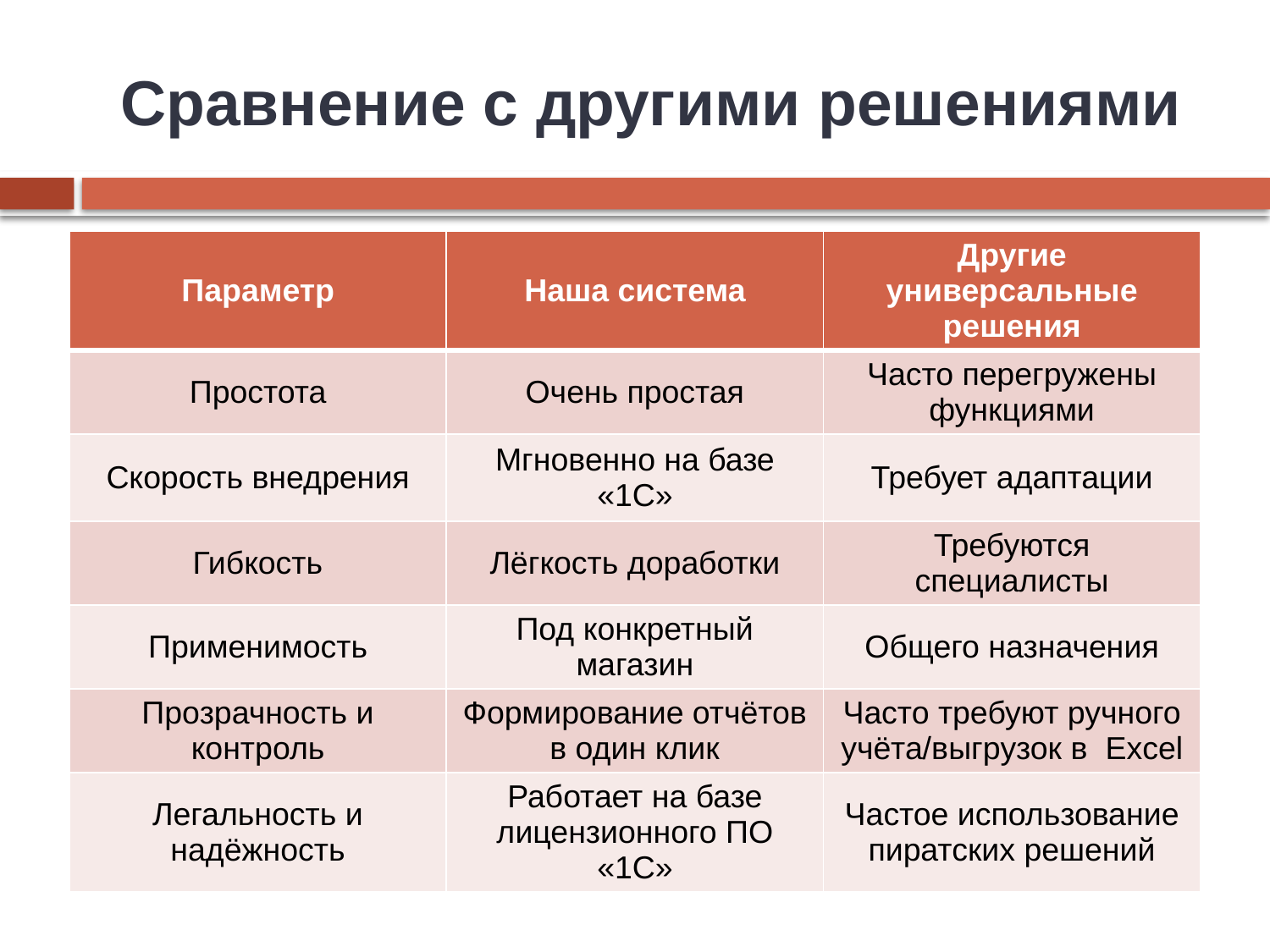

# Сравнение с другими решениями
| Параметр | Наша система | Другие универсальные решения |
| --- | --- | --- |
| Простота | Очень простая | Часто перегружены функциями |
| Скорость внедрения | Мгновенно на базе «1С» | Требует адаптации |
| Гибкость | Лёгкость доработки | Требуются специалисты |
| Применимость | Под конкретный магазин | Общего назначения |
| Прозрачность и контроль | Формирование отчётов в один клик | Часто требуют ручного учёта/выгрузок в Excel |
| Легальность и надёжность | Работает на базе лицензионного ПО «1С» | Частое использование пиратских решений |